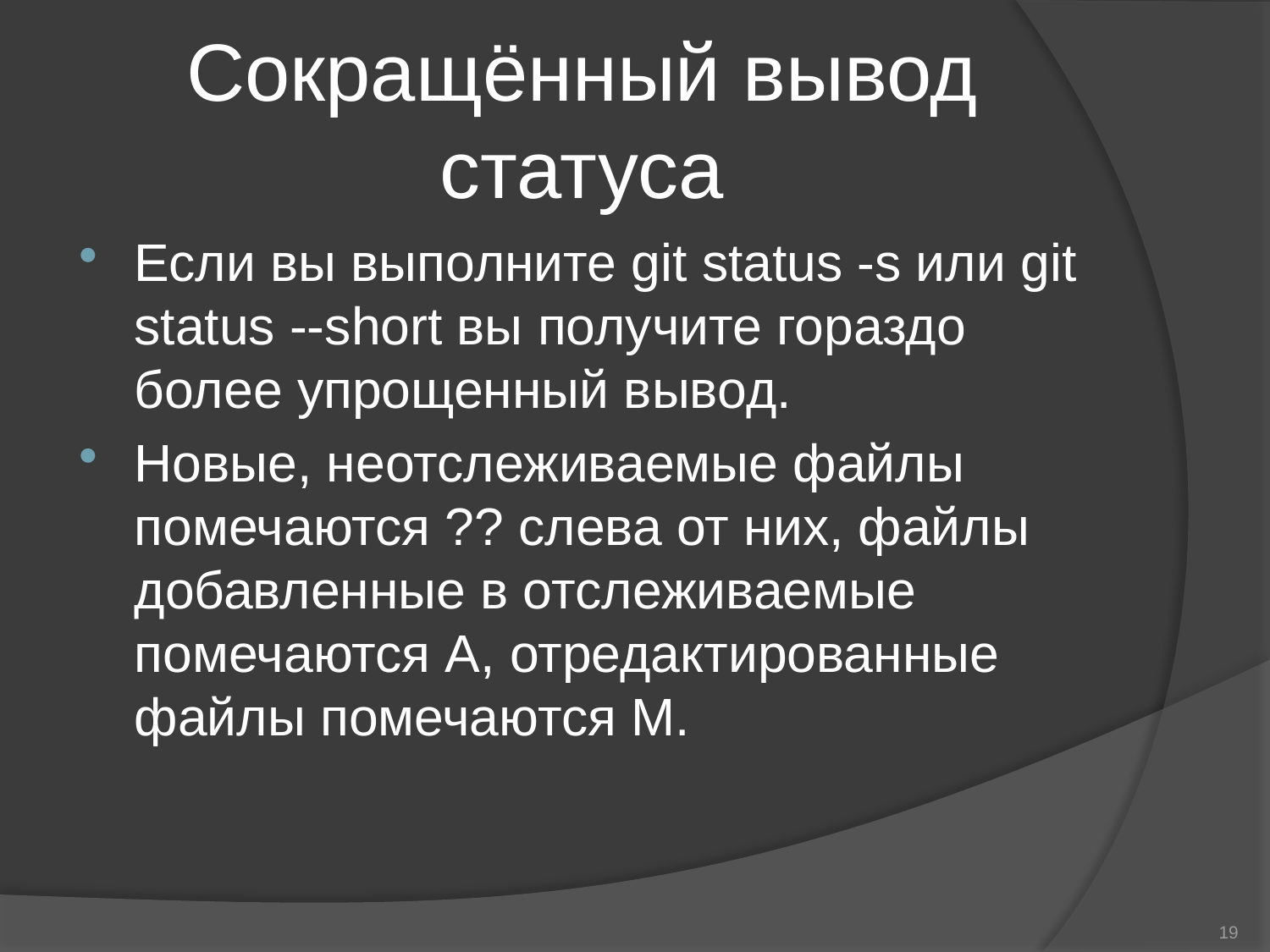

# Сокращённый вывод статуса
Если вы выполните git status -s или git status --short вы получите гораздо более упрощенный вывод.
Новые, неотслеживаемые файлы помечаются ?? слева от них, файлы добавленные в отслеживаемые помечаются A, отредактированные файлы помечаются M.
19